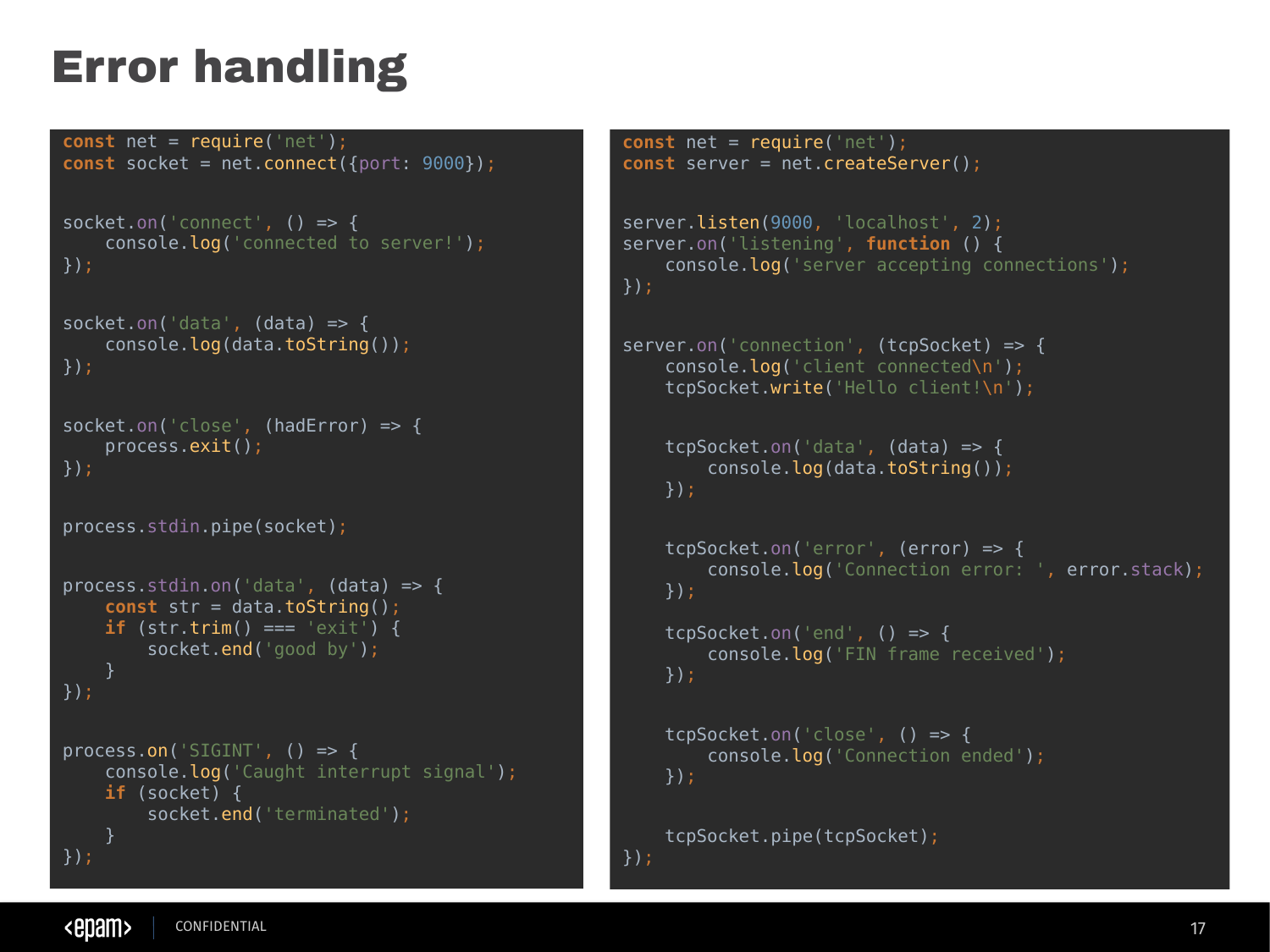

Error handling
const net = require('net');
const socket = net.connect({port: 9000});
socket.on('connect', () => {
    console.log('connected to server!');
});
socket.on('data', (data) => {
    console.log(data.toString());
});
socket.on('close', (hadError) => {
    process.exit();
});
process.stdin.pipe(socket);
process.stdin.on('data', (data) => {
    const str = data.toString();
    if (str.trim() === 'exit') {
        socket.end('good by');
    }
});
process.on('SIGINT', () => {
    console.log('Caught interrupt signal');
    if (socket) {
        socket.end('terminated');
    }
});
const net = require('net');
const server = net.createServer();
server.listen(9000, 'localhost', 2);
server.on('listening', function () {
    console.log('server accepting connections');
});
server.on('connection', (tcpSocket) => {
    console.log('client connected\n');
    tcpSocket.write('Hello client!\n');
    tcpSocket.on('data', (data) => {
        console.log(data.toString());
    });
    tcpSocket.on('error', (error) => {
        console.log('Connection error: ', error.stack);
    });

    tcpSocket.on('end', () => {
        console.log('FIN frame received');
    });
    tcpSocket.on('close', () => {
        console.log('Connection ended');
    });
    tcpSocket.pipe(tcpSocket);
});